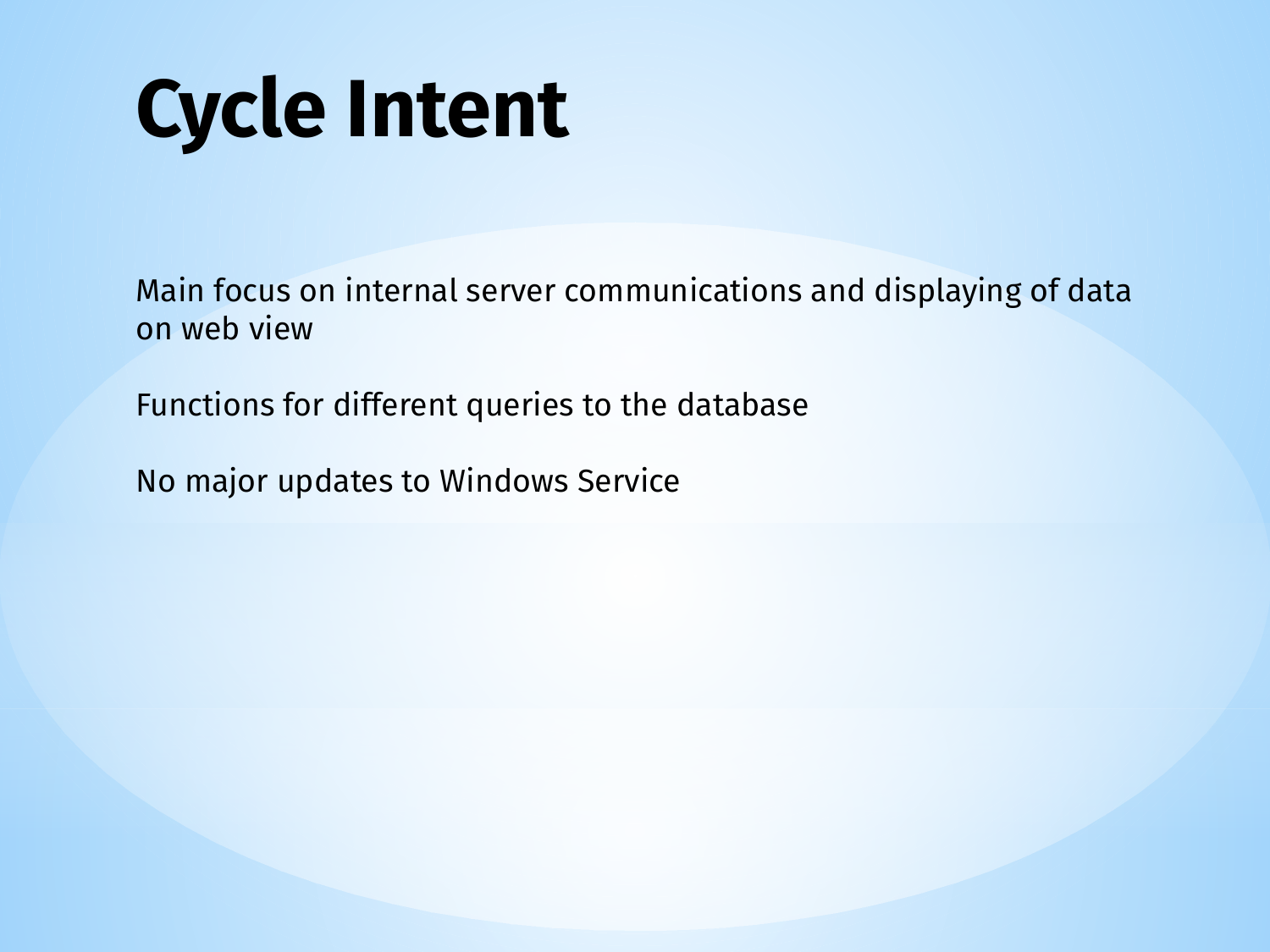

# Cycle Intent
Main focus on internal server communications and displaying of data on web view

Functions for different queries to the database

No major updates to Windows Service